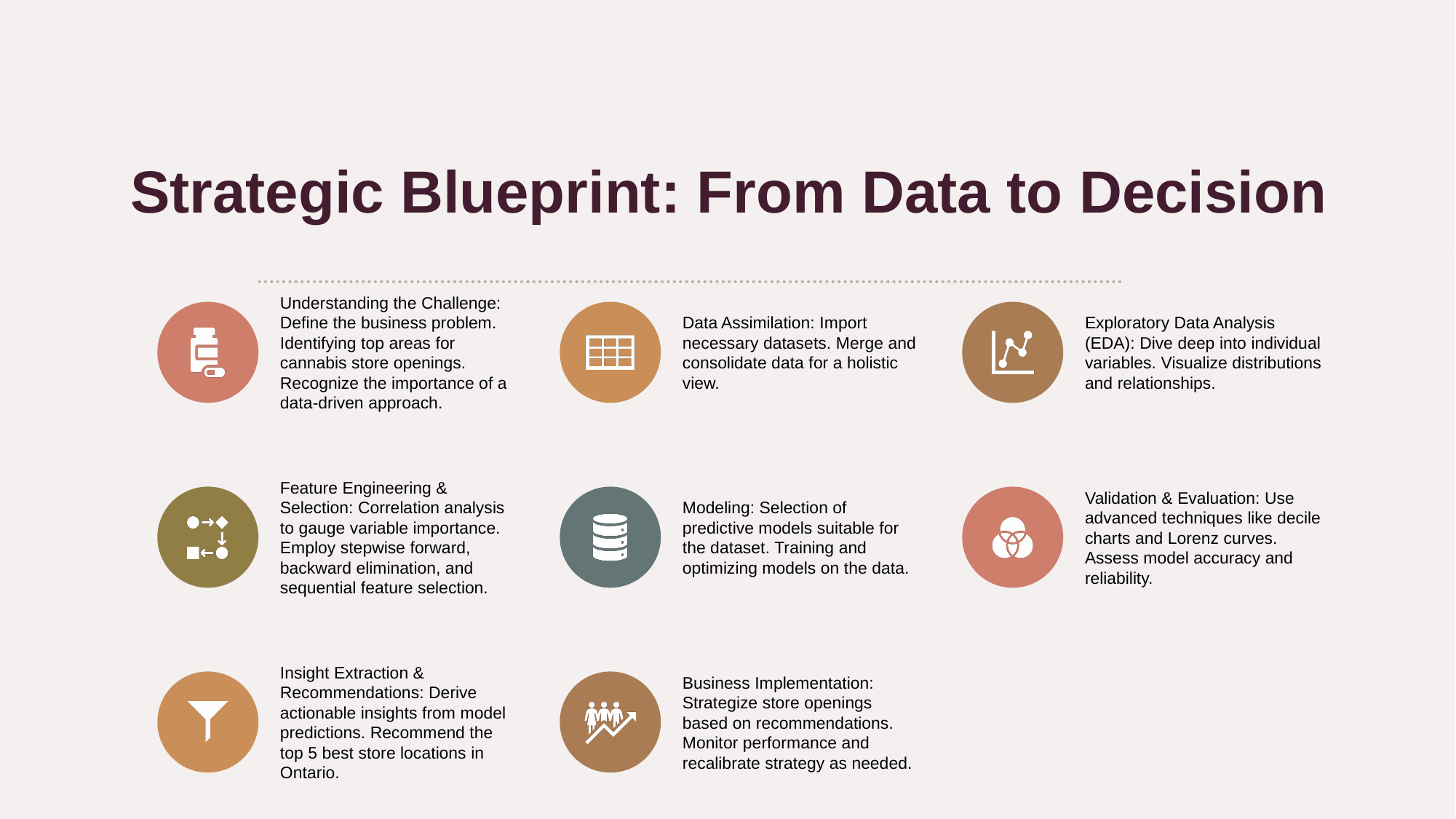

# Strategic Blueprint: From Data to Decision
Understanding the Challenge: Define the business problem. Identifying top areas for cannabis store openings. Recognize the importance of a data-driven approach.
Data Assimilation: Import necessary datasets. Merge and consolidate data for a holistic view.
Exploratory Data Analysis (EDA): Dive deep into individual variables. Visualize distributions and relationships.
Feature Engineering & Selection: Correlation analysis to gauge variable importance. Employ stepwise forward, backward elimination, and sequential feature selection.
Modeling: Selection of predictive models suitable for the dataset. Training and optimizing models on the data.
Validation & Evaluation: Use advanced techniques like decile charts and Lorenz curves. Assess model accuracy and reliability.
Insight Extraction & Recommendations: Derive actionable insights from model predictions. Recommend the top 5 best store locations in Ontario.
Business Implementation: Strategize store openings based on recommendations. Monitor performance and recalibrate strategy as needed.